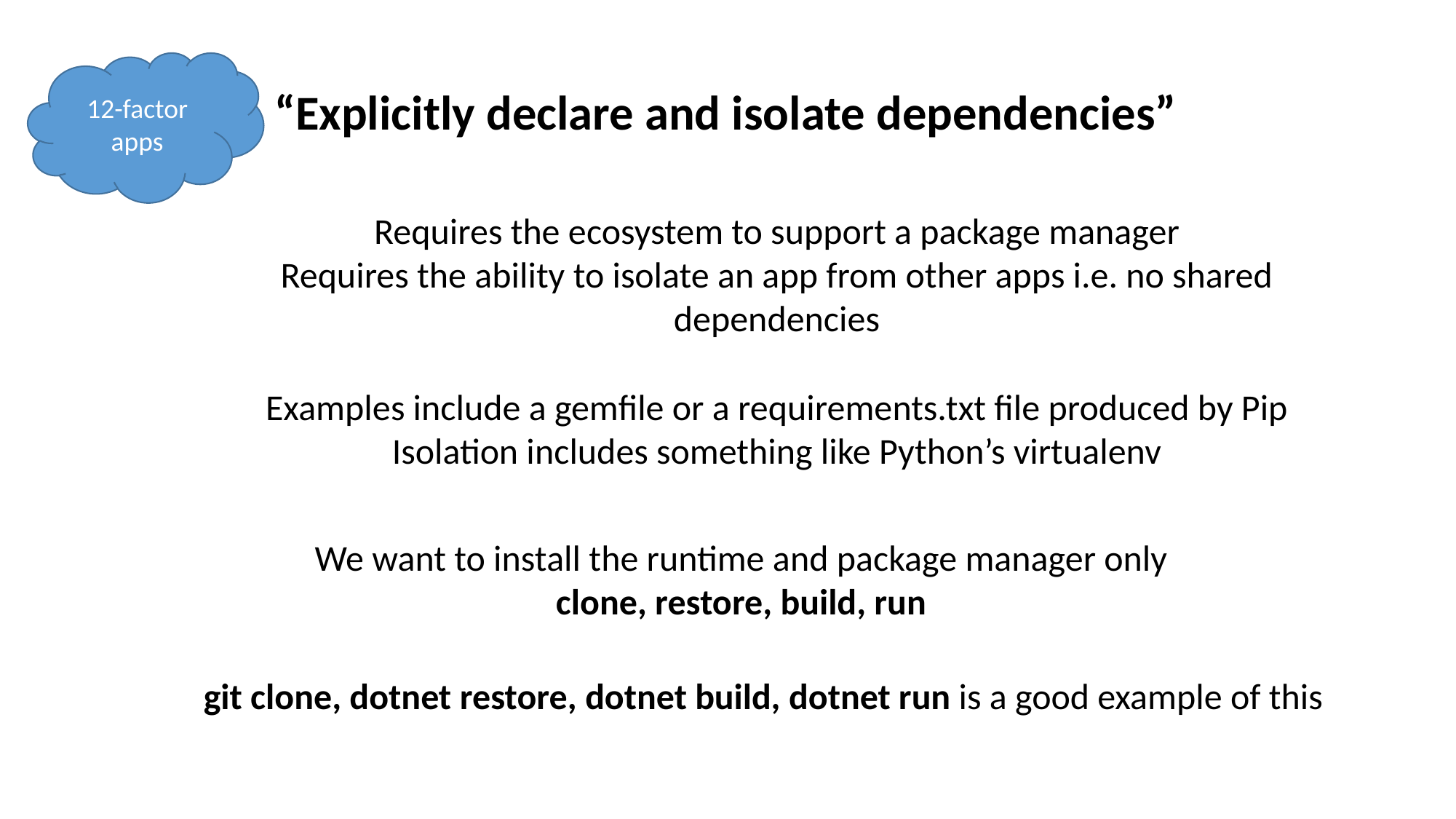

12-factor apps
“Explicitly declare and isolate dependencies”

Requires the ecosystem to support a package manager
Requires the ability to isolate an app from other apps i.e. no shared dependencies
Examples include a gemfile or a requirements.txt file produced by Pip
Isolation includes something like Python’s virtualenv
We want to install the runtime and package manager only
clone, restore, build, run
git clone, dotnet restore, dotnet build, dotnet run is a good example of this